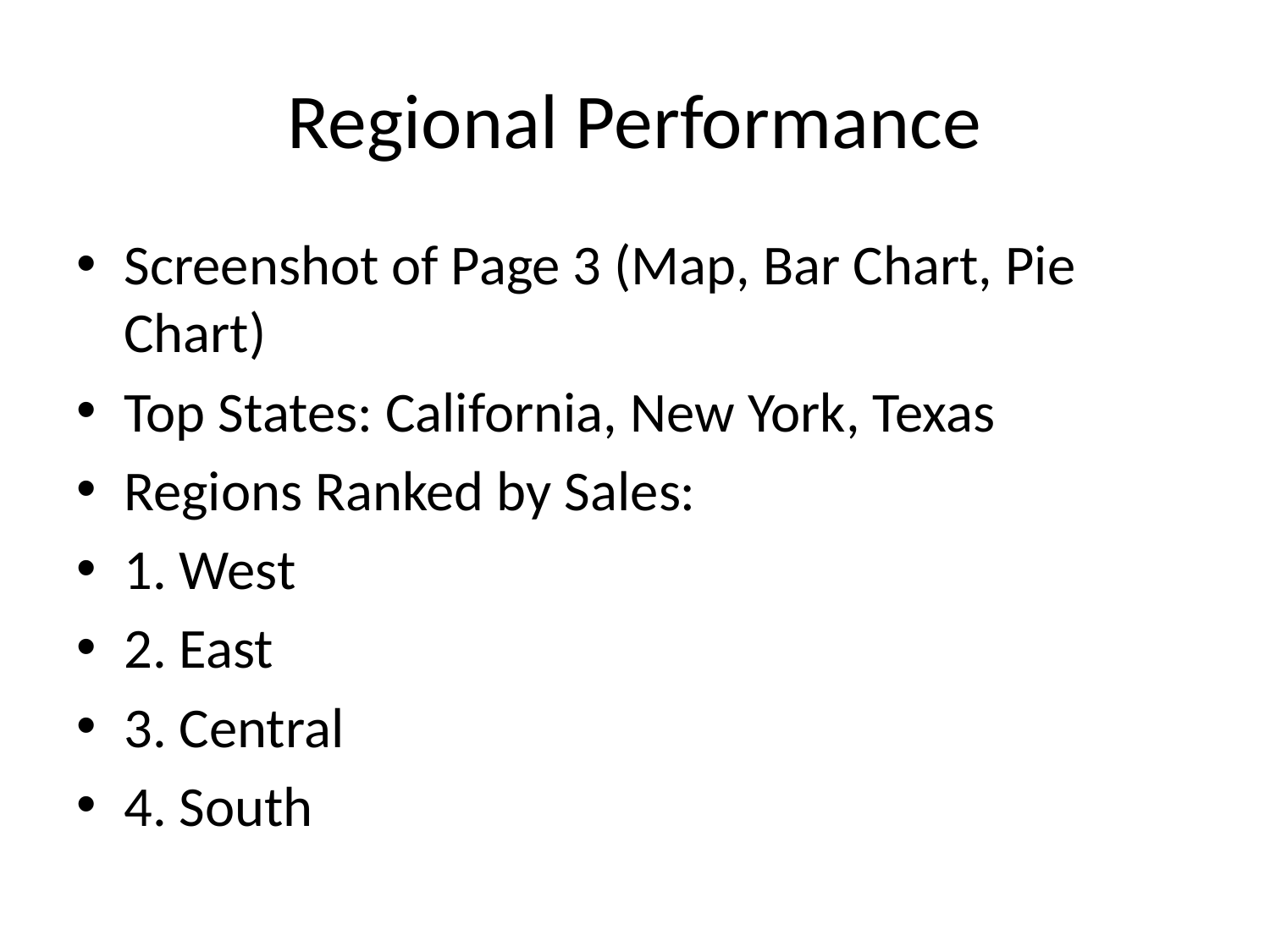

# Regional Performance
Screenshot of Page 3 (Map, Bar Chart, Pie Chart)
Top States: California, New York, Texas
Regions Ranked by Sales:
1. West
2. East
3. Central
4. South